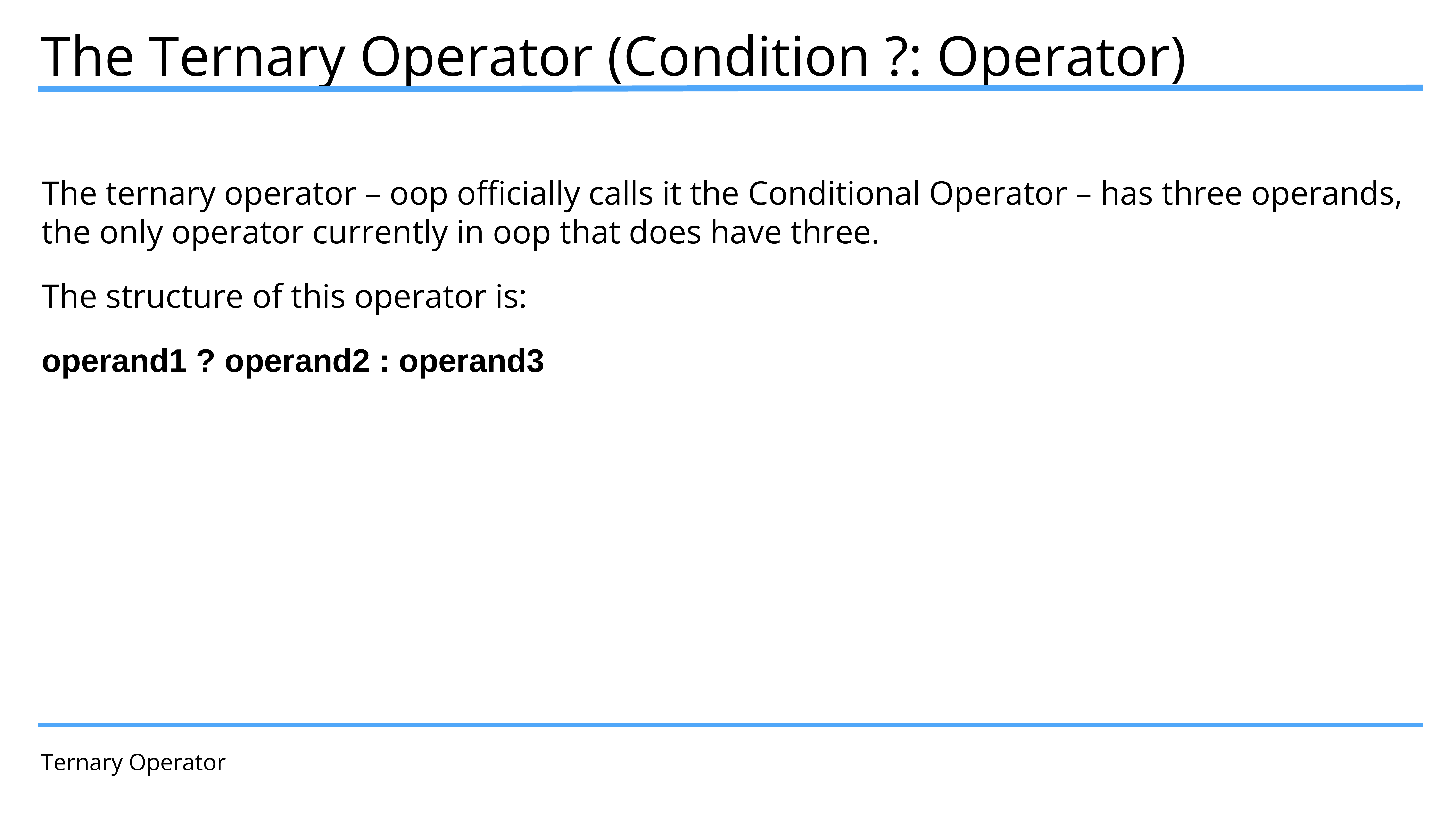

The Ternary Operator (Condition ?: Operator)
The ternary operator – oop officially calls it the Conditional Operator – has three operands, the only operator currently in oop that does have three.
The structure of this operator is:
operand1 ? operand2 : operand3

Ternary Operator